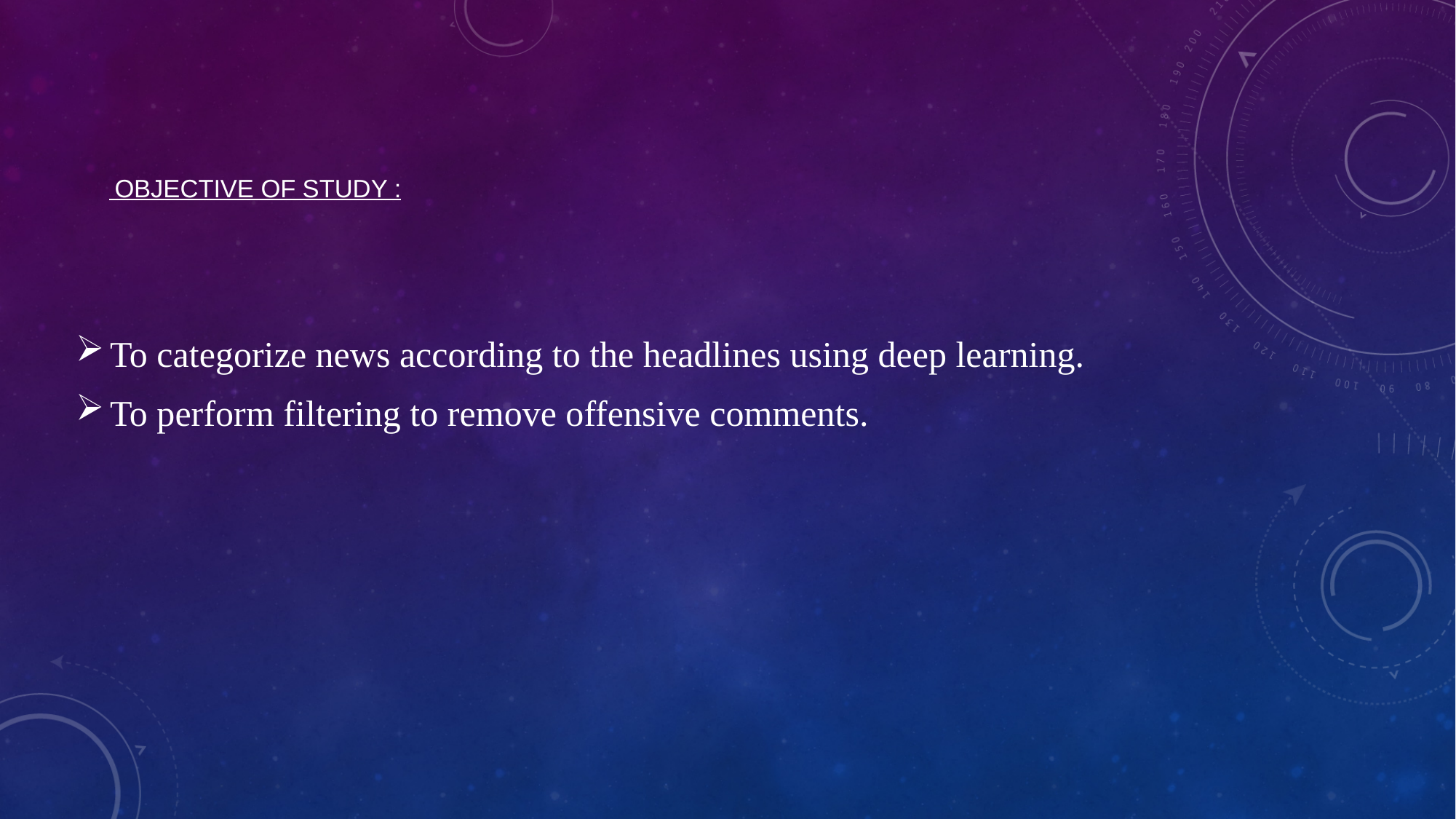

To categorize news according to the headlines using deep learning.
To perform filtering to remove offensive comments.

# objective of study :